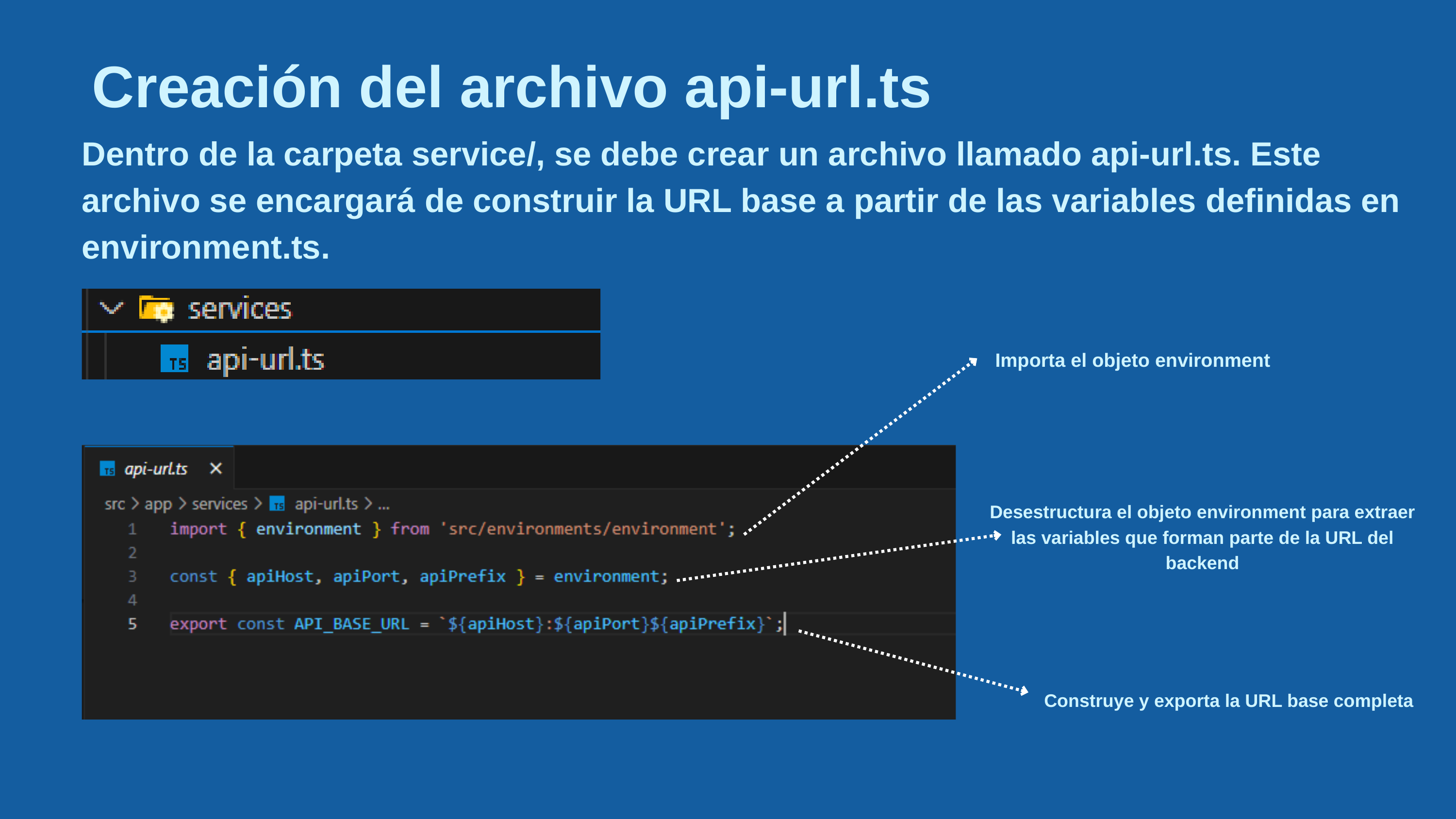

Creación del archivo api-url.ts
Dentro de la carpeta service/, se debe crear un archivo llamado api-url.ts. Este archivo se encargará de construir la URL base a partir de las variables definidas en environment.ts.

Importa el objeto environment

Desestructura el objeto environment para extraer las variables que forman parte de la URL del backend

Construye y exporta la URL base completa